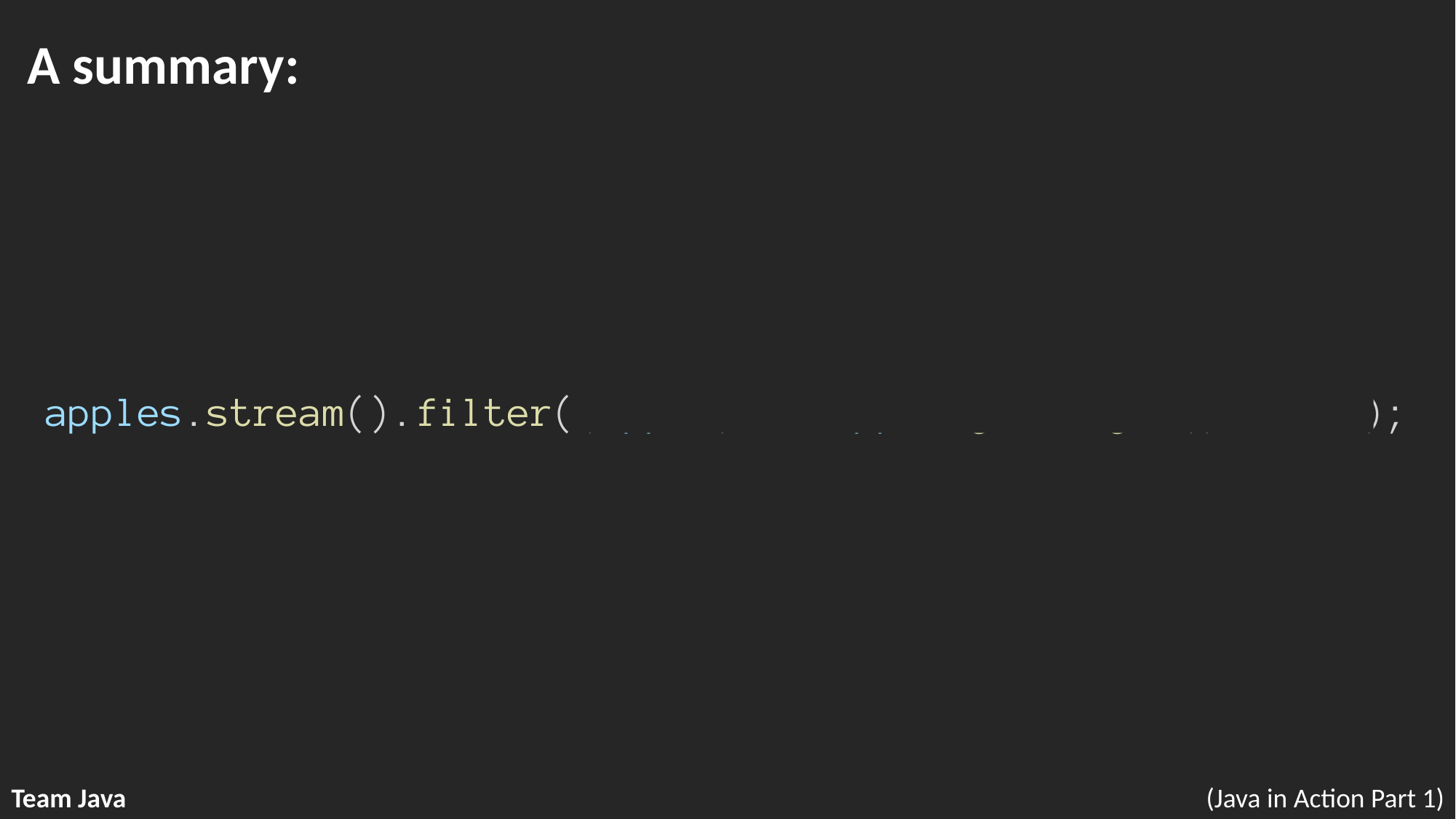

A summary:

apples.stream().filter((apple) -> apple.getWeight() > 100);

Team Java
(Java in Action Part 1)